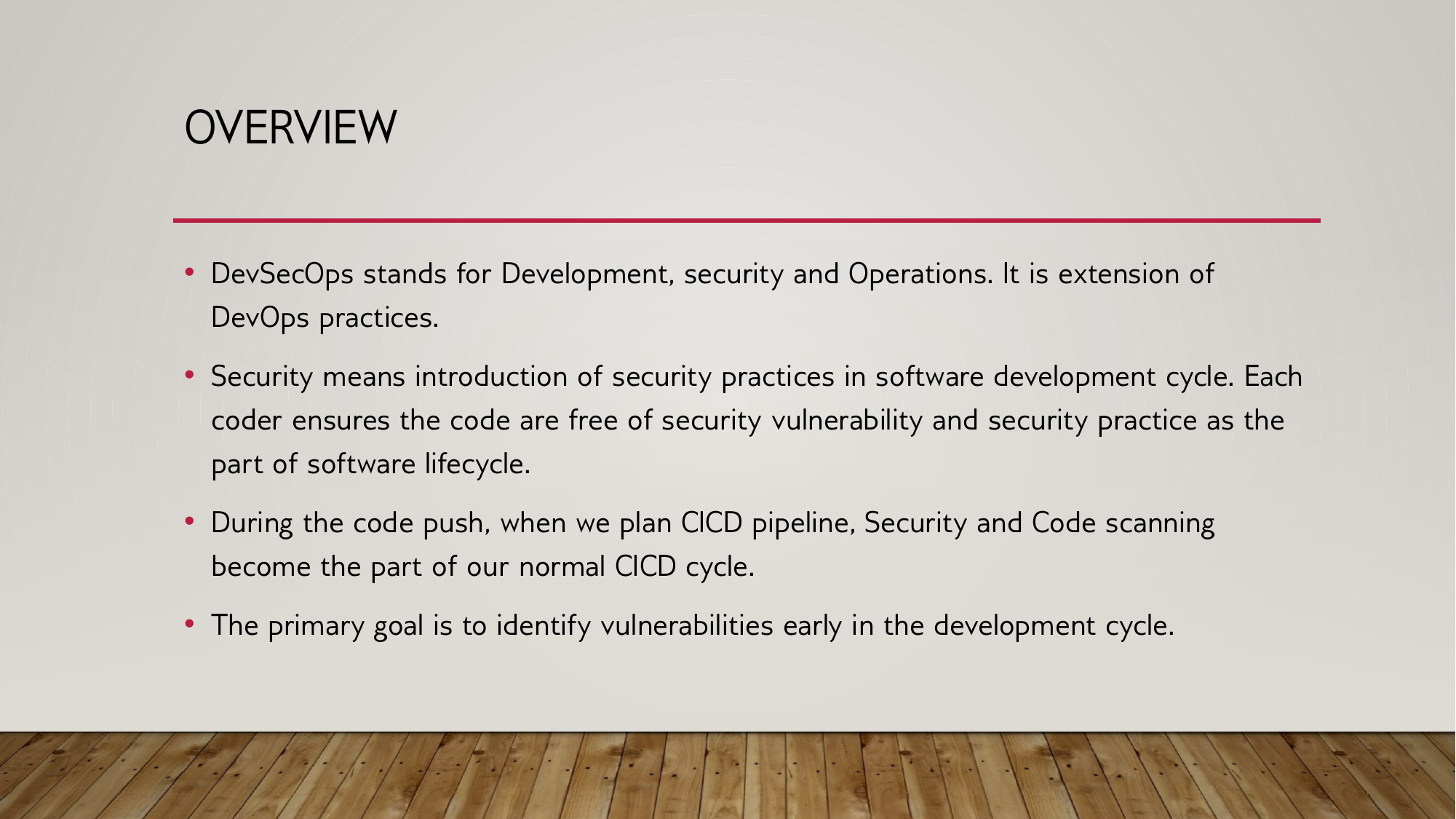

# overview
DevSecOps stands for Development, security and Operations. It is extension of DevOps practices.
Security means introduction of security practices in software development cycle. Each coder ensures the code are free of security vulnerability and security practice as the part of software lifecycle.
During the code push, when we plan CICD pipeline, Security and Code scanning become the part of our normal CICD cycle.
The primary goal is to identify vulnerabilities early in the development cycle.